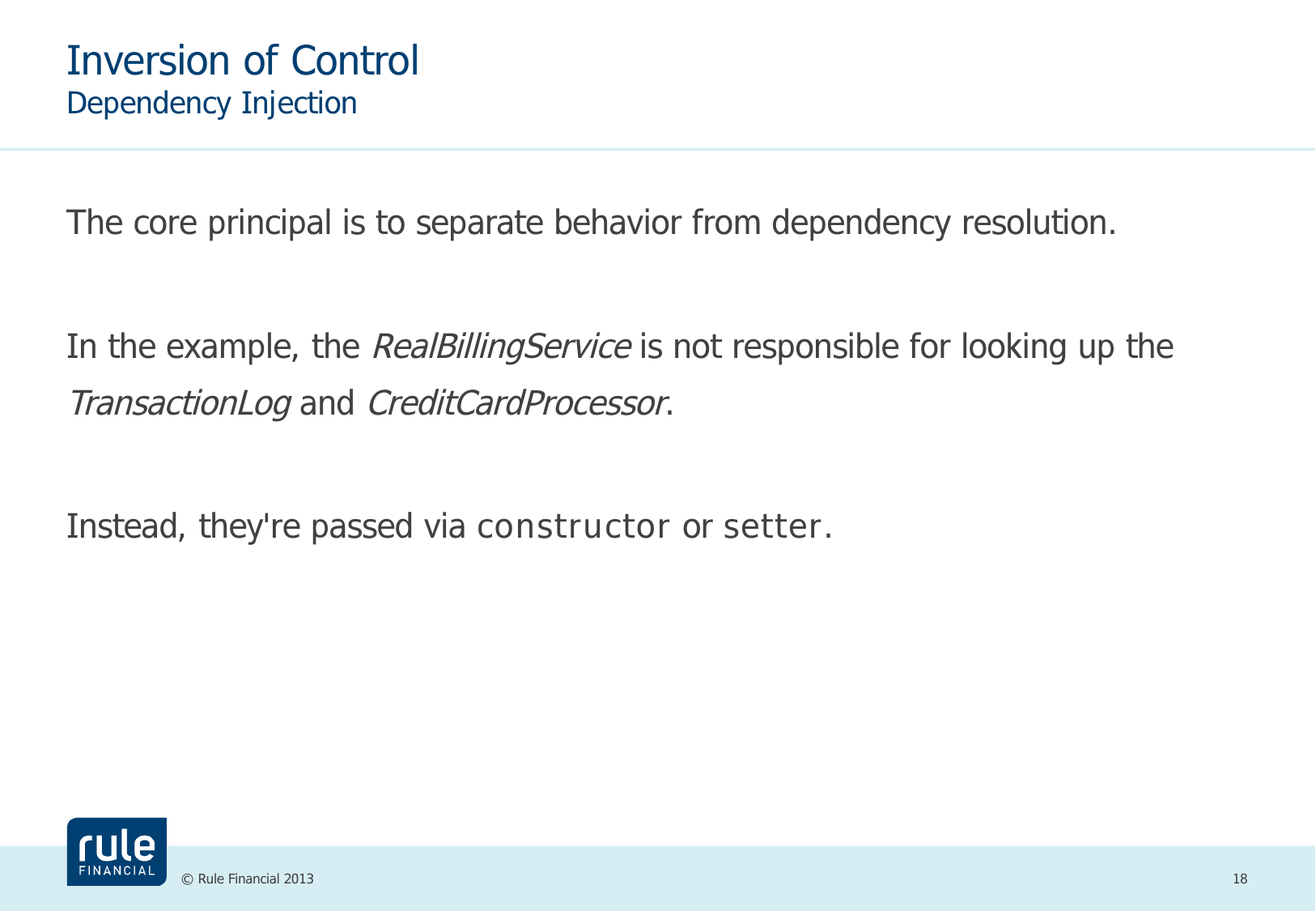

# Inversion of Control Dependency Injection
The core principal is to separate behavior from dependency resolution.

In the example, the RealBillingService is not responsible for looking up the TransactionLog and CreditCardProcessor.

Instead, they're passed via constructor or setter.